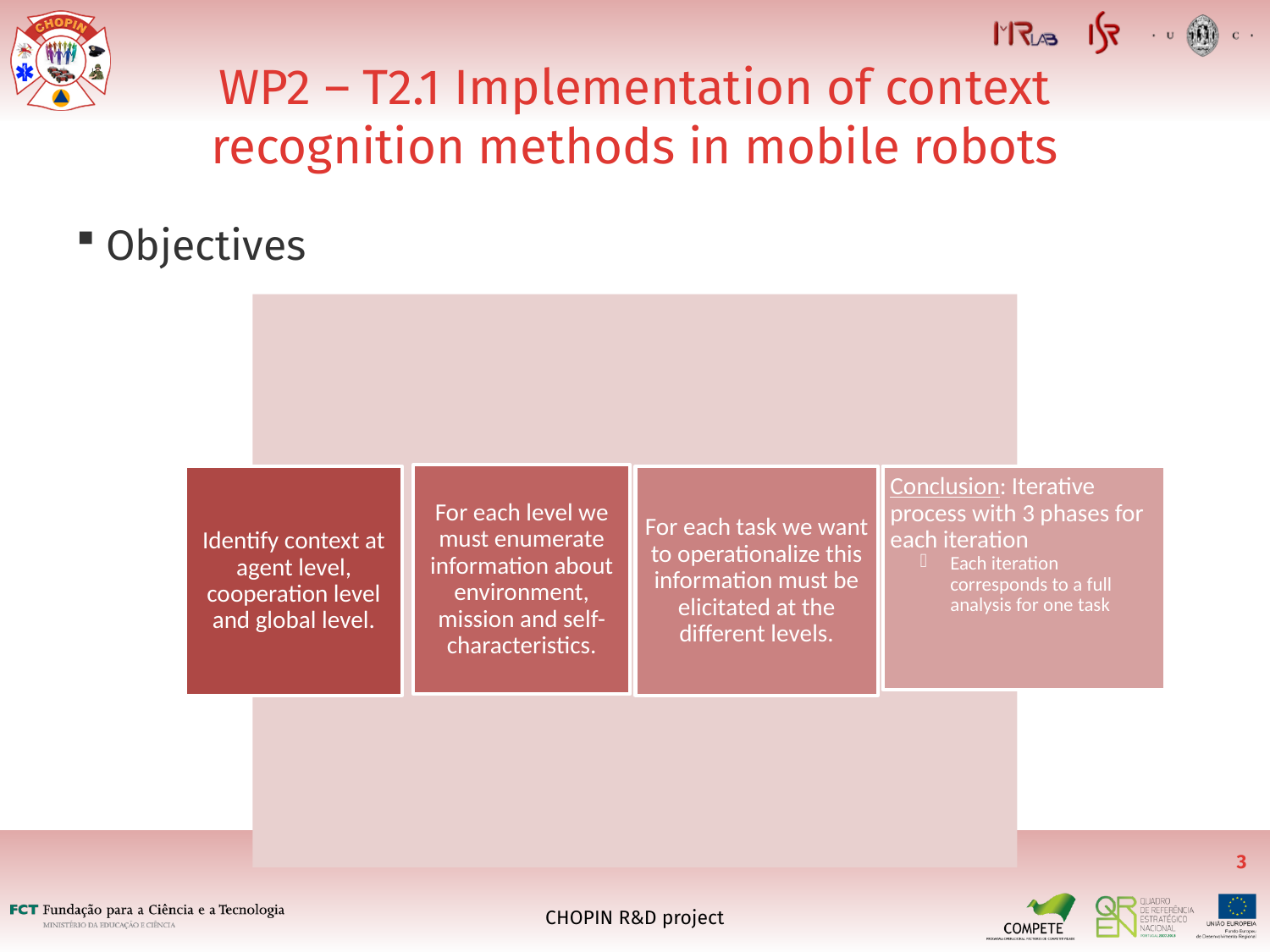

WP2 – T2.1 Implementation of context recognition methods in mobile robots
Objectives

For each level we must enumerate information about environment, mission and self-characteristics.
Identify context at agent level, cooperation level and global level.
For each task we want to operationalize this information must be elicitated at the different levels.
Conclusion: Iterative process with 3 phases for each iteration
Each iteration corresponds to a full analysis for one task
3
CHOPIN R&D project